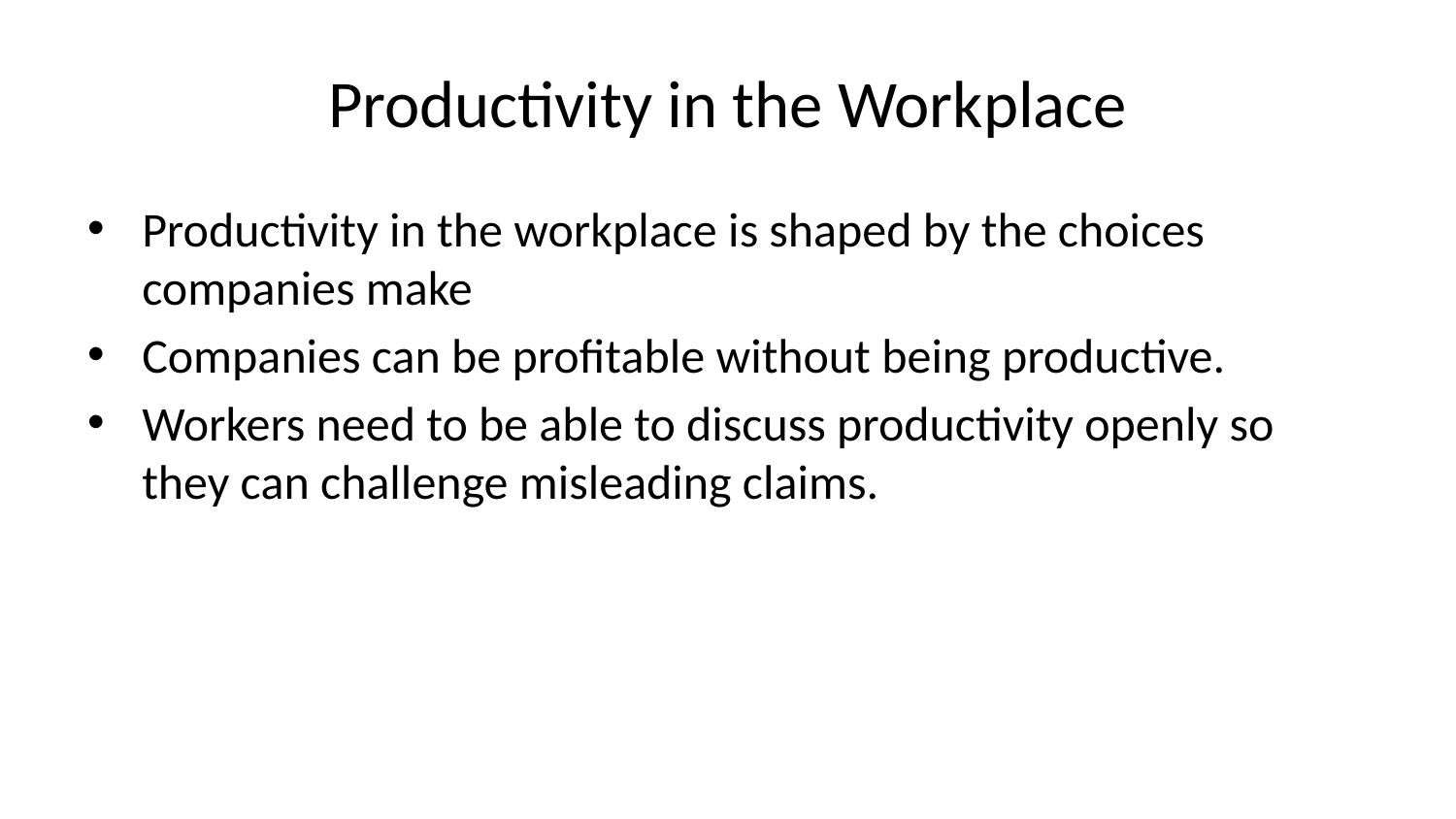

# Productivity in the Workplace
Productivity in the workplace is shaped by the choices companies make
Companies can be profitable without being productive.
Workers need to be able to discuss productivity openly so they can challenge misleading claims.